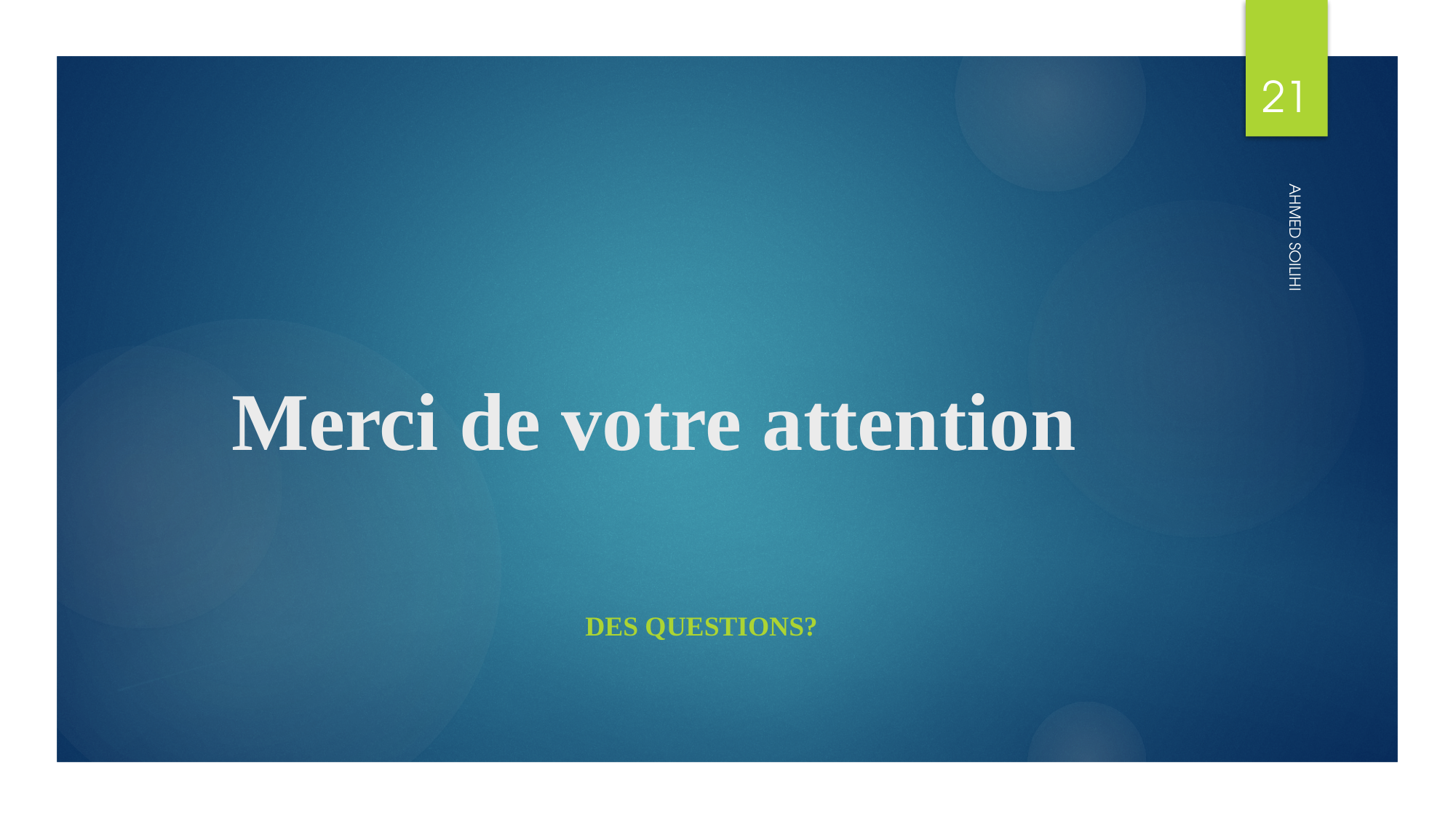

21
# Merci de votre attention
AHMED SOILIHI
													Des questions?